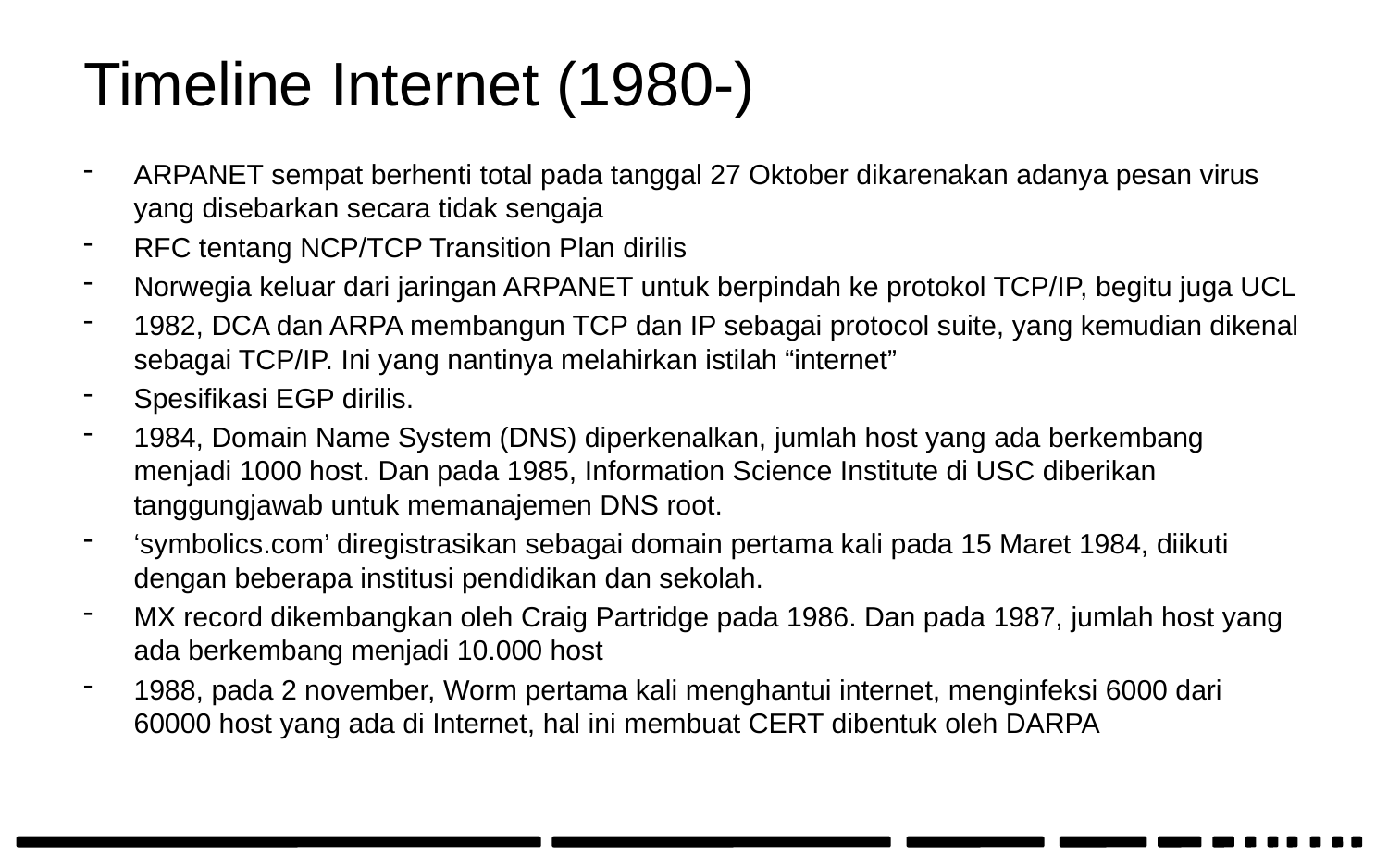

# Timeline Internet (1980-)
ARPANET sempat berhenti total pada tanggal 27 Oktober dikarenakan adanya pesan virus yang disebarkan secara tidak sengaja
RFC tentang NCP/TCP Transition Plan dirilis
Norwegia keluar dari jaringan ARPANET untuk berpindah ke protokol TCP/IP, begitu juga UCL
1982, DCA dan ARPA membangun TCP dan IP sebagai protocol suite, yang kemudian dikenal sebagai TCP/IP. Ini yang nantinya melahirkan istilah “internet”
Spesifikasi EGP dirilis.
1984, Domain Name System (DNS) diperkenalkan, jumlah host yang ada berkembang menjadi 1000 host. Dan pada 1985, Information Science Institute di USC diberikan tanggungjawab untuk memanajemen DNS root.
‘symbolics.com’ diregistrasikan sebagai domain pertama kali pada 15 Maret 1984, diikuti dengan beberapa institusi pendidikan dan sekolah.
MX record dikembangkan oleh Craig Partridge pada 1986. Dan pada 1987, jumlah host yang ada berkembang menjadi 10.000 host
1988, pada 2 november, Worm pertama kali menghantui internet, menginfeksi 6000 dari 60000 host yang ada di Internet, hal ini membuat CERT dibentuk oleh DARPA